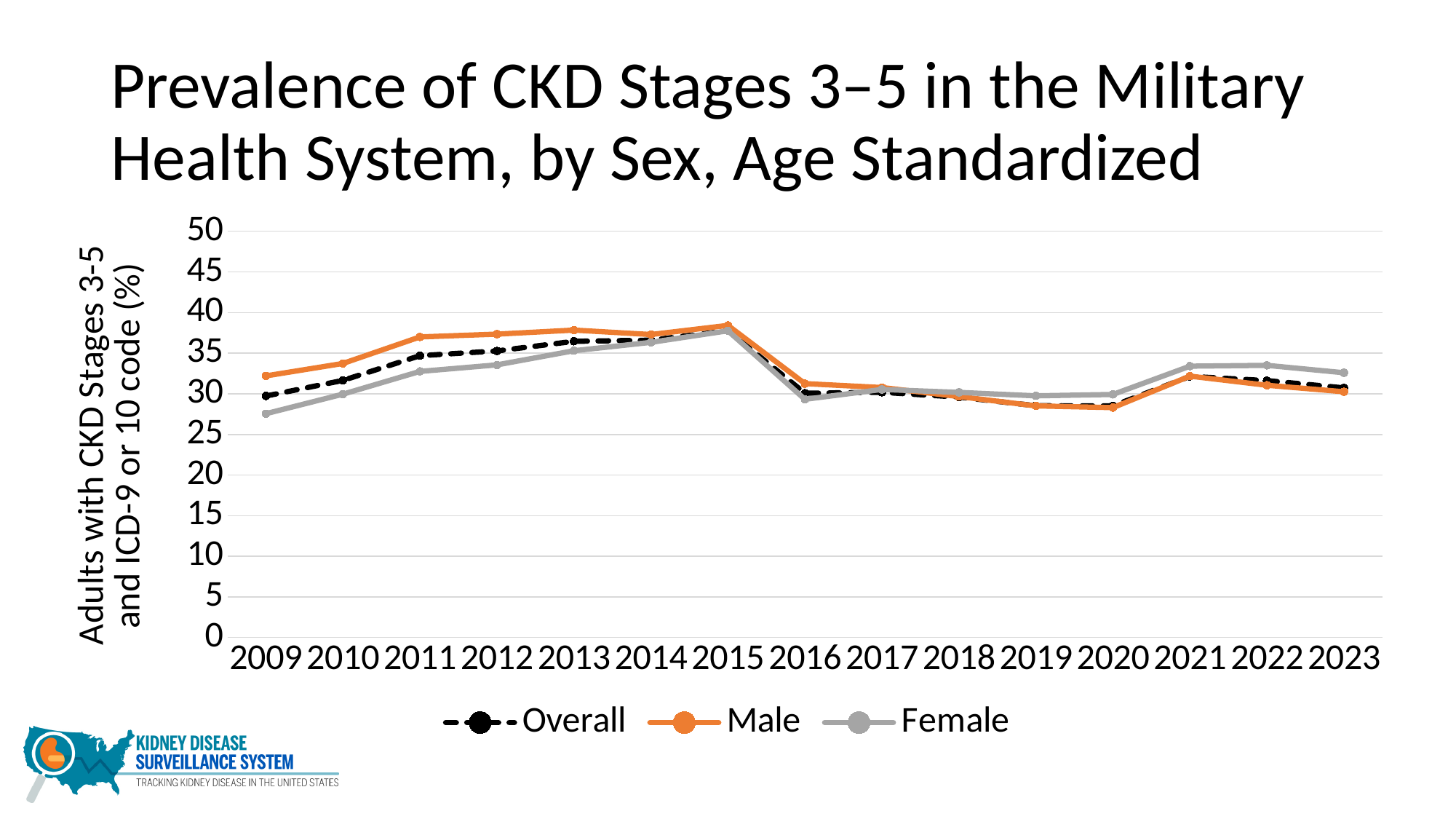

# Prevalence of CKD Stages 3–5 in the Military Health System, by Sex, Age Standardized

### Chart

| Category | Overall | Male | Female |
|---|---|---|---|
| 2009 | 29.73 | 32.2018 | 27.5535 |
| 2010 | 31.65 | 33.7343 | 29.9561 |
| 2011 | 34.69 | 36.9974 | 32.7553 |
| 2012 | 35.27 | 37.3408 | 33.5563 |
| 2013 | 36.46 | 37.8363 | 35.3012 |
| 2014 | 36.6 | 37.2925 | 36.3316 |
| 2015 | 37.76 | 38.4166 | 37.7527 |
| 2016 | 30.07 | 31.25 | 29.32 |
| 2017 | 30.18 | 30.77 | 30.53 |
| 2018 | 29.59 | 29.66 | 30.17 |
| 2019 | 28.53 | 28.51 | 29.75 |
| 2020 | 28.51 | 28.3 | 29.92 |
| 2021 | 32.14 | 32.17 | 33.4 |
| 2022 | 31.62 | 31.05 | 33.5 |
| 2023 | 30.73 | 30.25 | 32.59 |